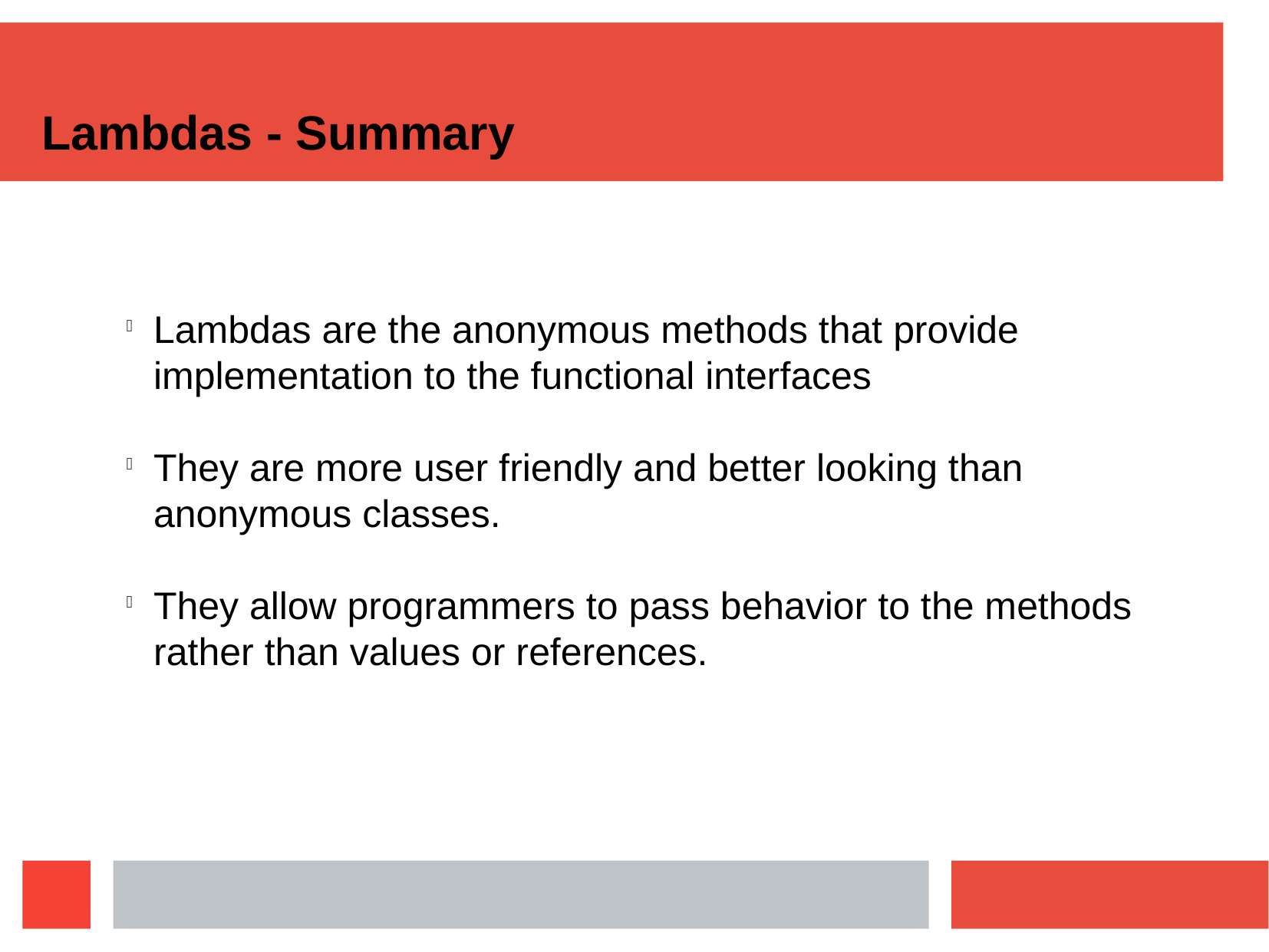

Lambdas - Summary
Lambdas are the anonymous methods that provide implementation to the functional interfaces

They are more user friendly and better looking than anonymous classes.

They allow programmers to pass behavior to the methods rather than values or references.